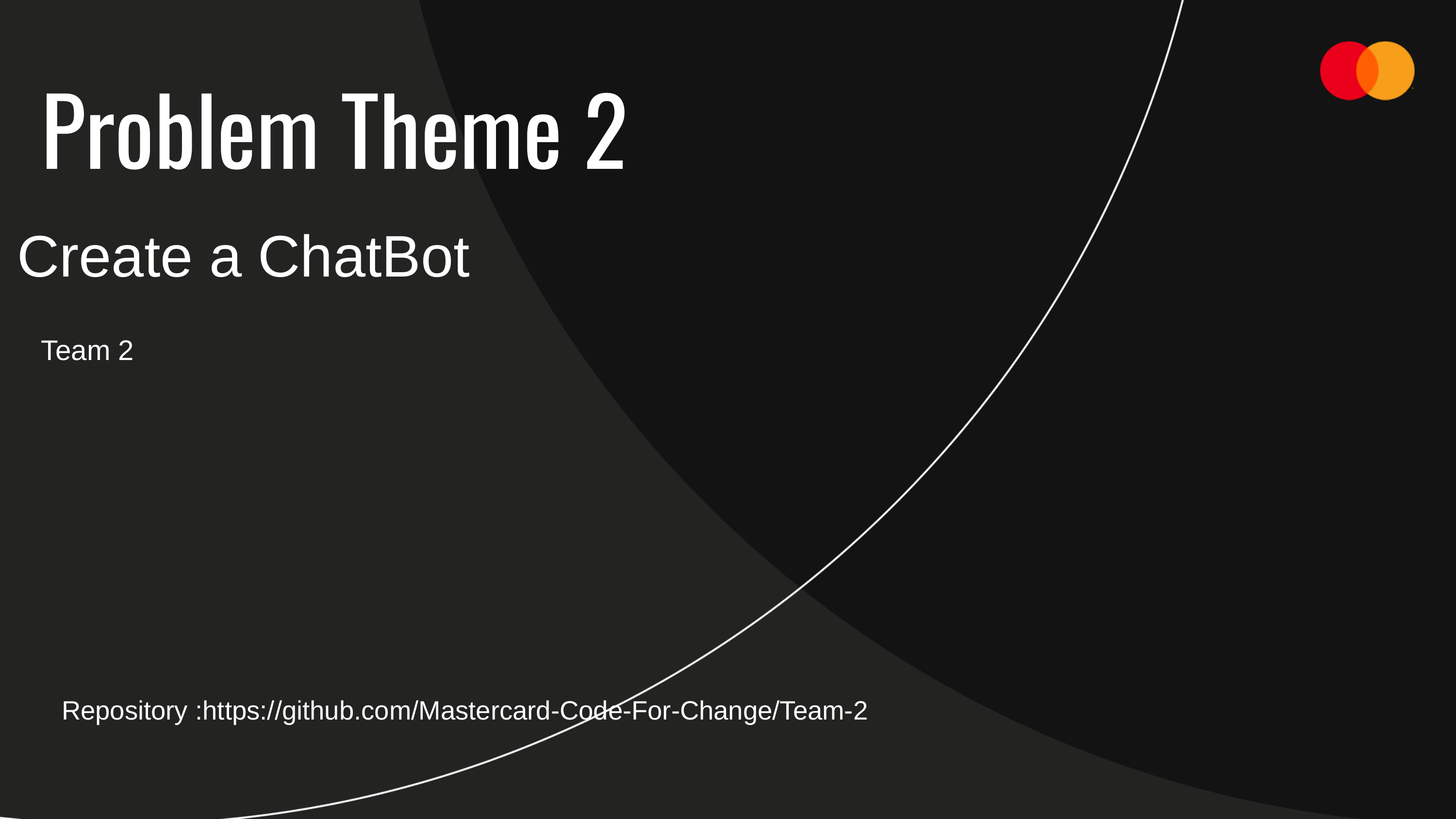

Problem Theme 2
LARANA, INC.
Create a ChatBot

BUSINESS
Team 2
PROJECT

WWW.REALLYGREATSITE.COM

Repository :https://github.com/Mastercard-Code-For-Change/Team-2